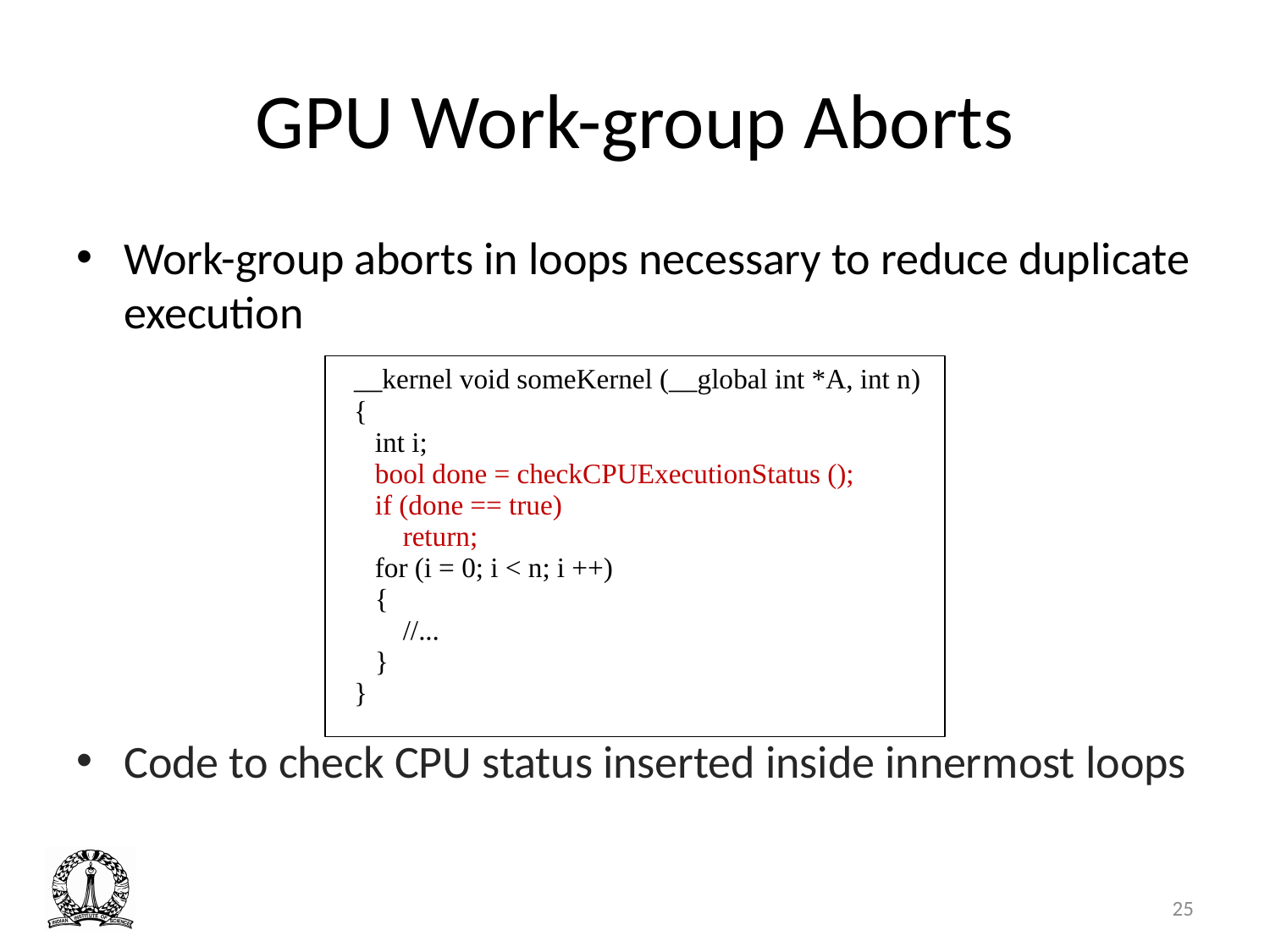

# GPU Work-group Aborts
Work-group aborts in loops necessary to reduce duplicate execution

Code to check CPU status inserted inside innermost loops

__kernel void someKernel (__global int *A, int n)
{
   int i;
   bool done = checkCPUExecutionStatus ();
   if (done == true)
       return;
   for (i = 0; i < n; i ++)
   {
       //...
   }
}
25